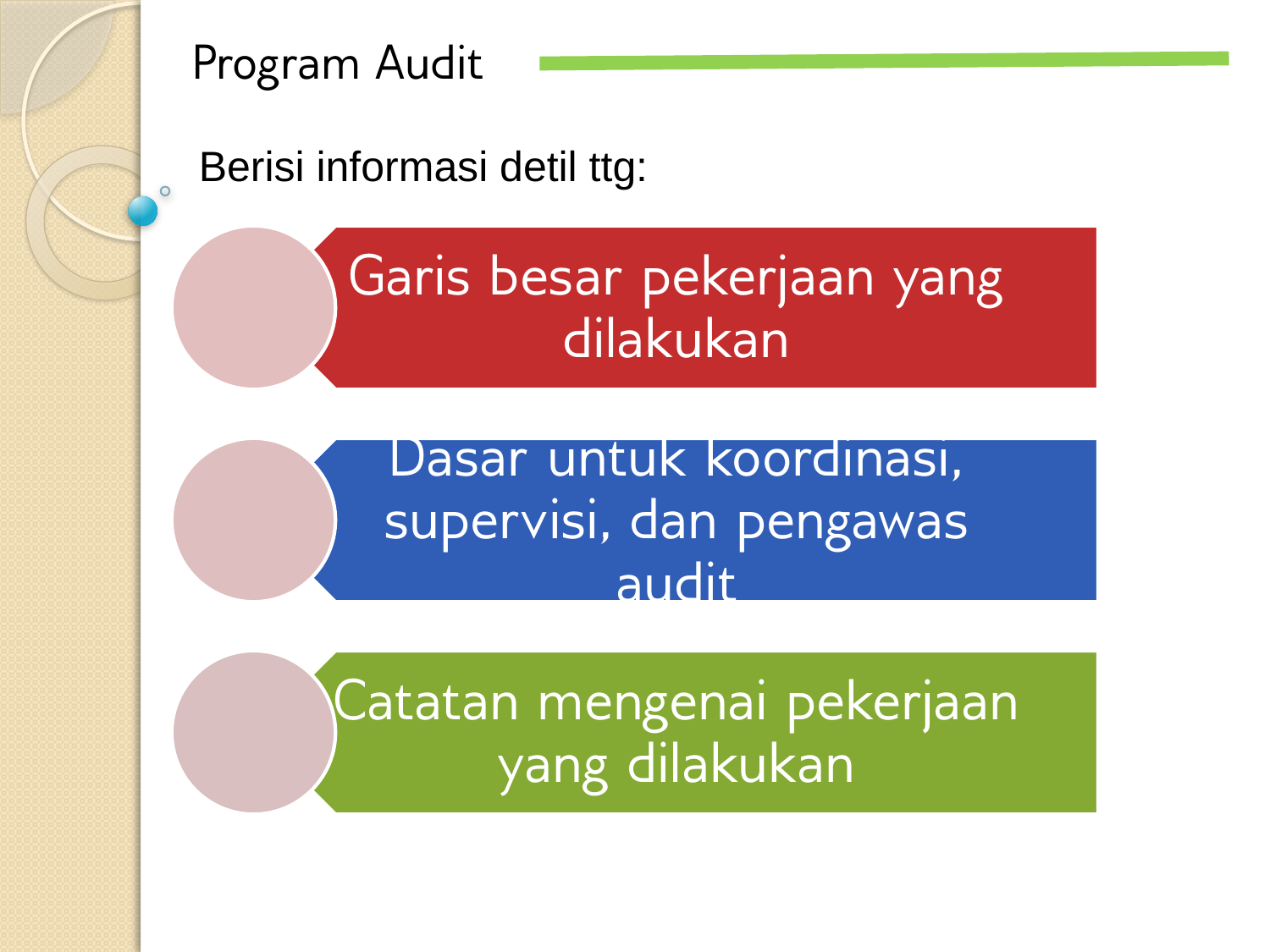

# Program Audit
Berisi informasi detil ttg:
Garis besar pekerjaan yang dilakukan
Dasar untuk koordinasi, supervisi, dan pengawas audit
Catatan mengenai pekerjaan yang dilakukan